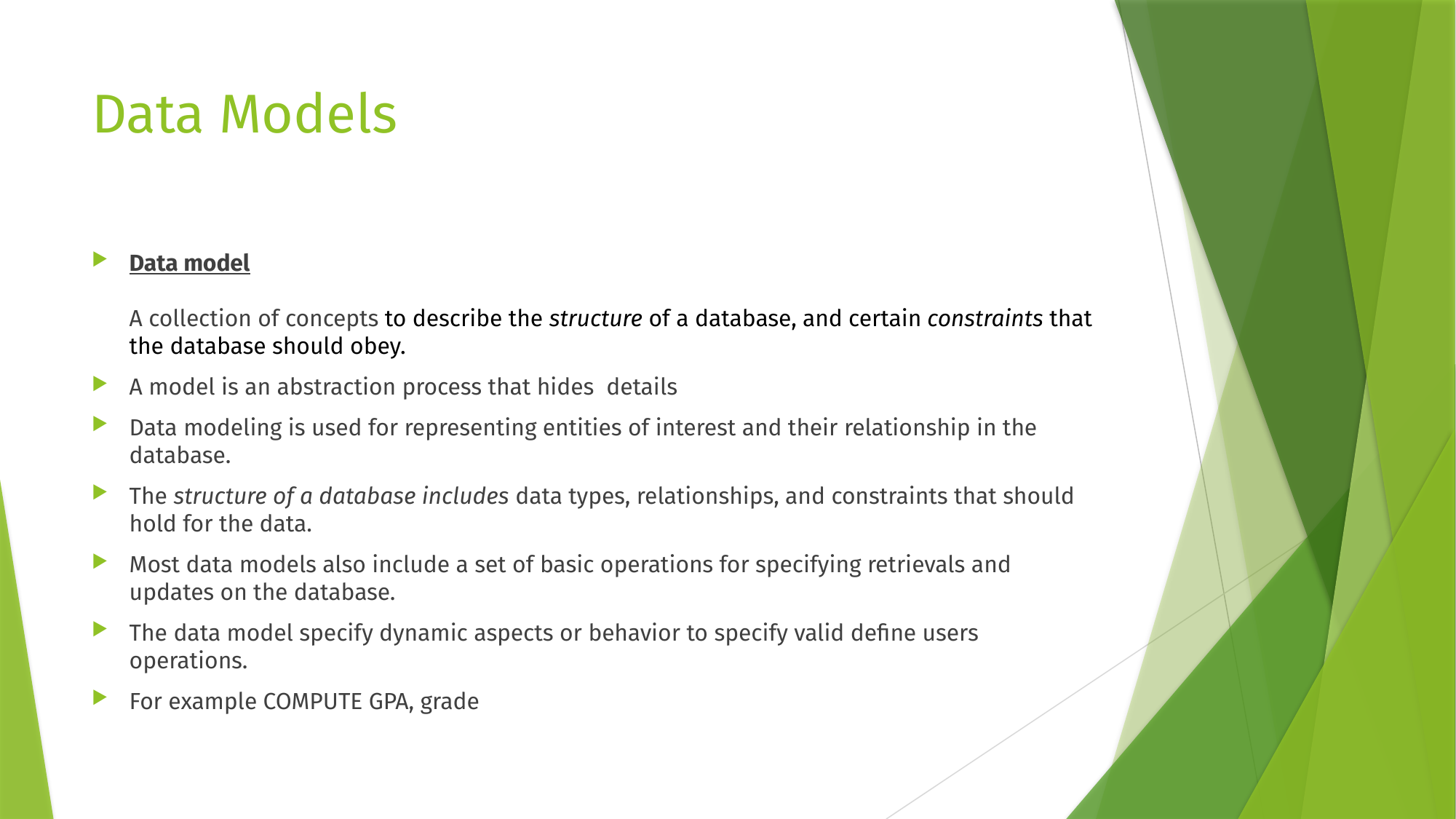

# Data Models
Data model
A collection of concepts to describe the structure of a database, and certain constraints that the database should obey.
A model is an abstraction process that hides  details
Data modeling is used for representing entities of interest and their relationship in the database.
The structure of a database includes data types, relationships, and constraints that should hold for the data.
Most data models also include a set of basic operations for specifying retrievals and updates on the database.
The data model specify dynamic aspects or behavior to specify valid define users operations.
For example COMPUTE GPA, grade